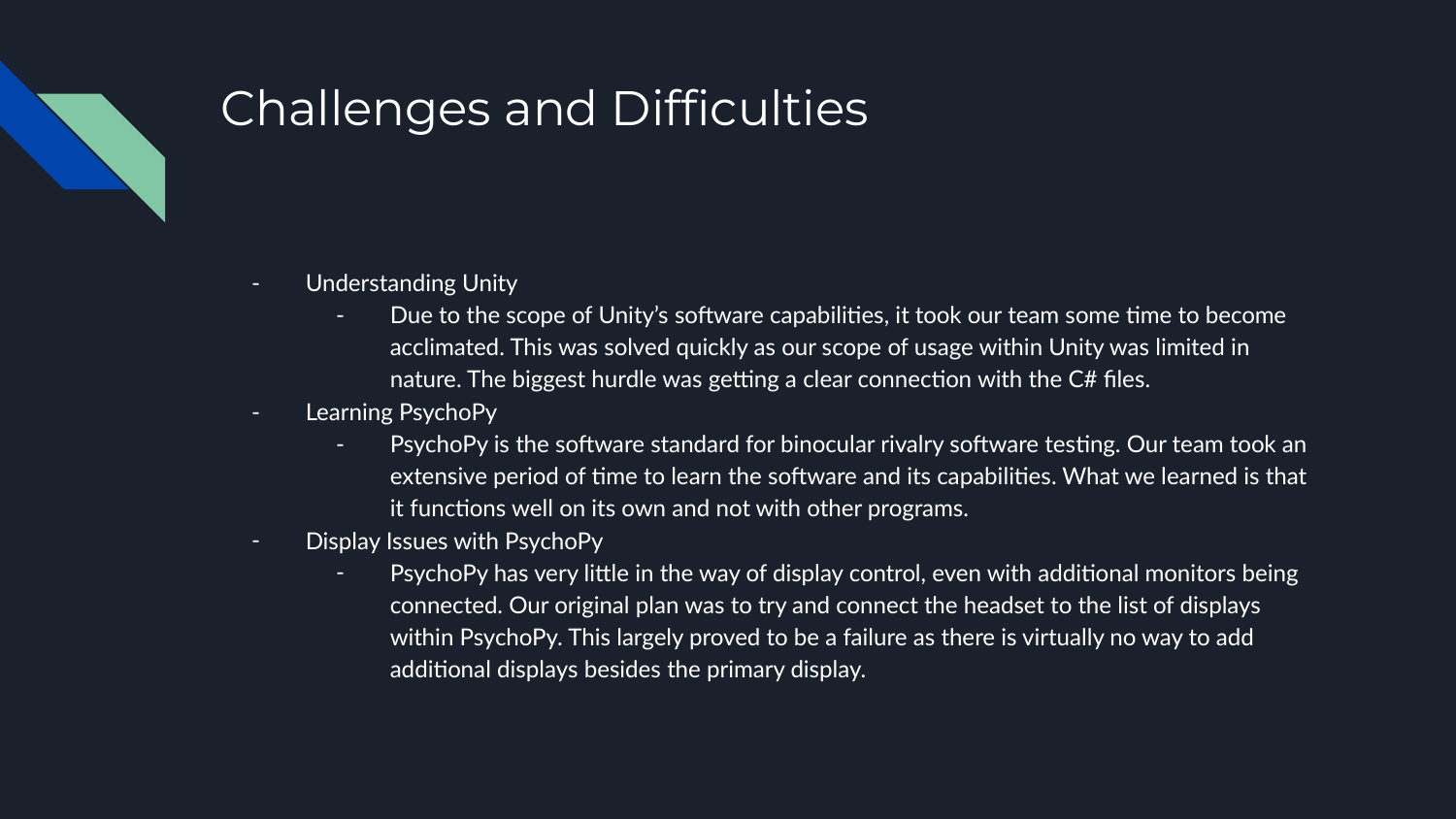

# Challenges and Difficulties
Understanding Unity
Due to the scope of Unity’s software capabilities, it took our team some time to become acclimated. This was solved quickly as our scope of usage within Unity was limited in nature. The biggest hurdle was getting a clear connection with the C# files.
Learning PsychoPy
PsychoPy is the software standard for binocular rivalry software testing. Our team took an extensive period of time to learn the software and its capabilities. What we learned is that it functions well on its own and not with other programs.
Display Issues with PsychoPy
PsychoPy has very little in the way of display control, even with additional monitors being connected. Our original plan was to try and connect the headset to the list of displays within PsychoPy. This largely proved to be a failure as there is virtually no way to add additional displays besides the primary display.